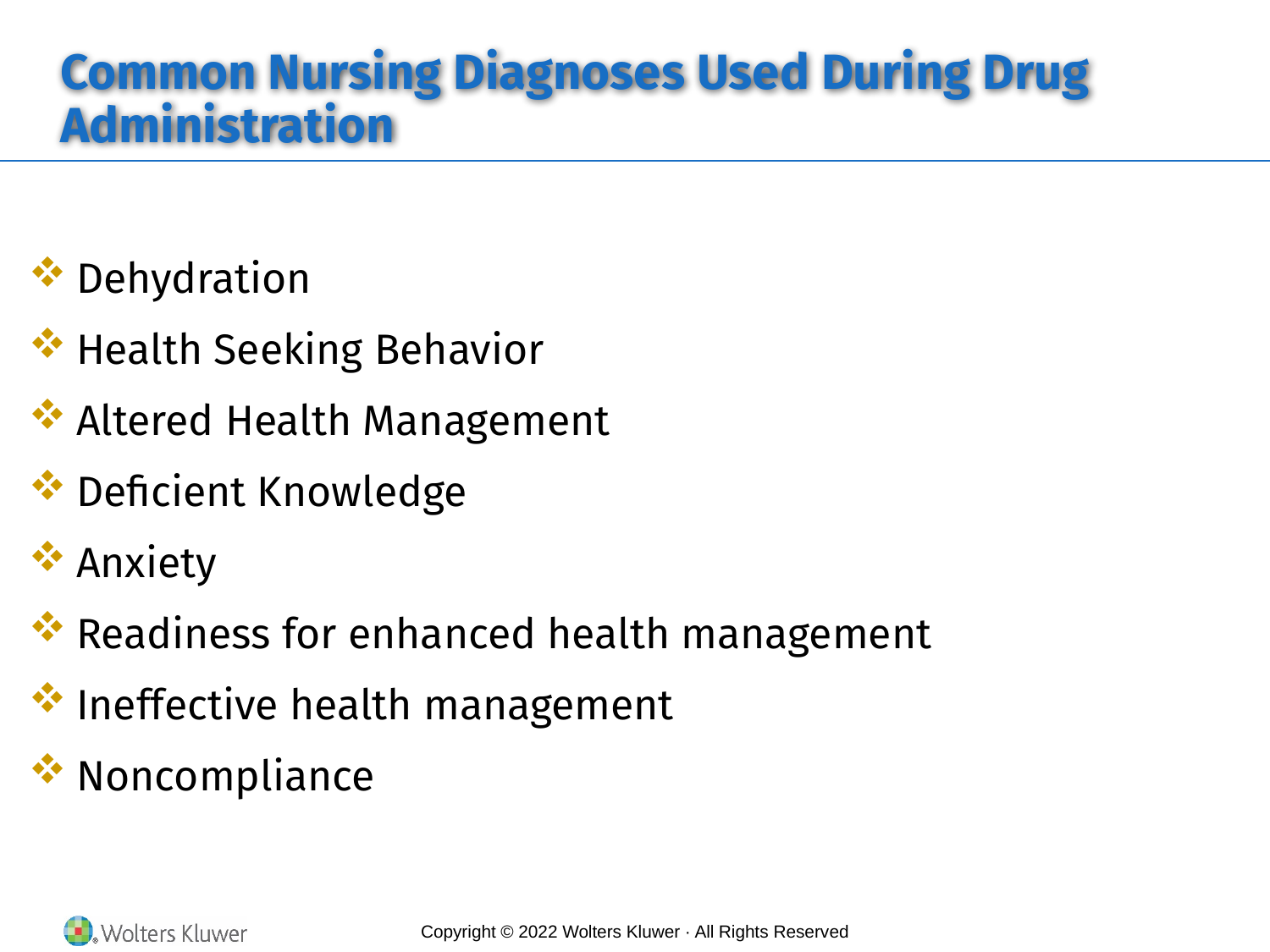

# Common Nursing Diagnoses Used During Drug Administration

Dehydration
Health Seeking Behavior
Altered Health Management
Deficient Knowledge
Anxiety
Readiness for enhanced health management
Ineffective health management
Noncompliance